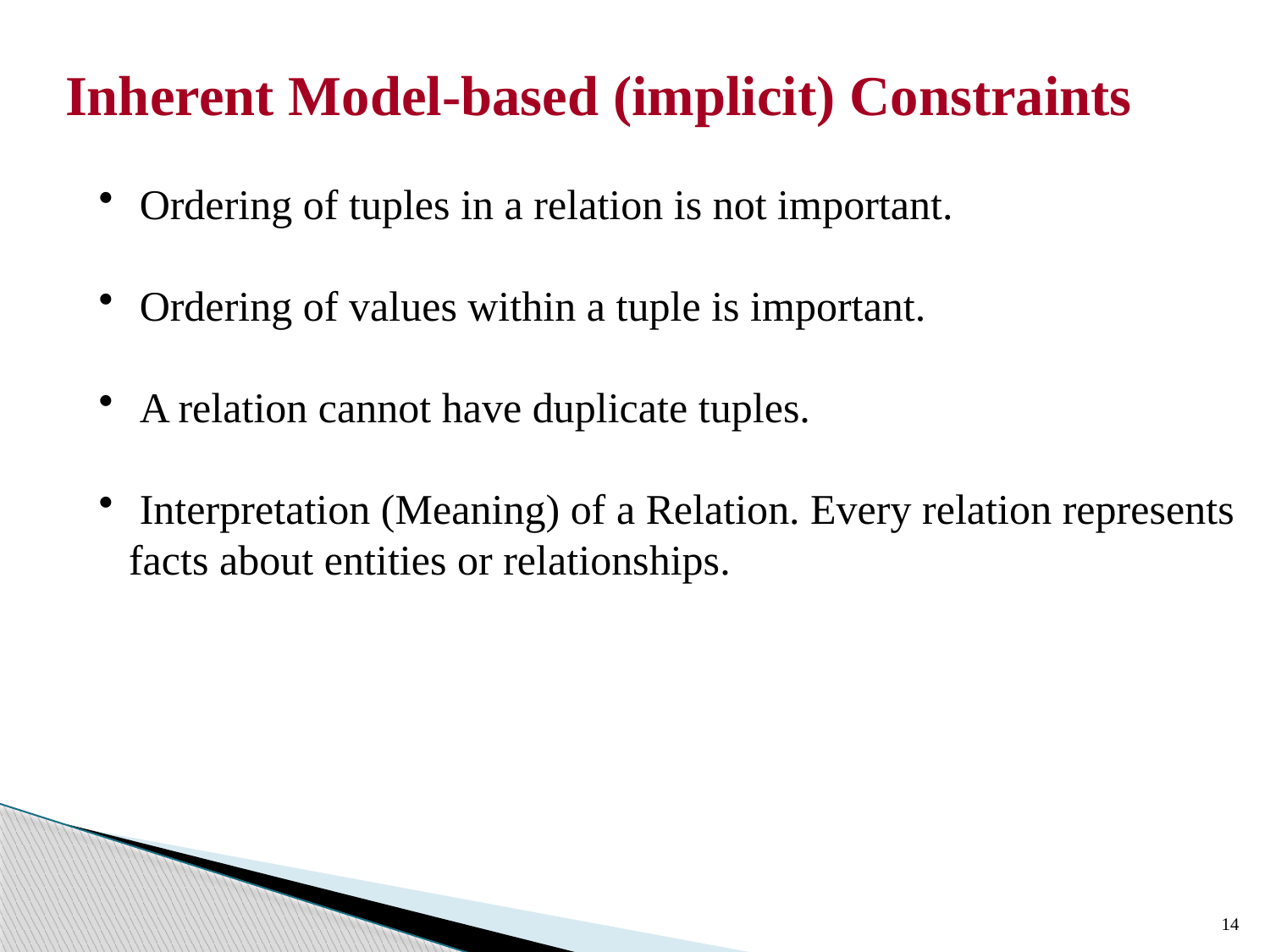

Inherent Model-based (implicit) Constraints

 Ordering of tuples in a relation is not important.

 Ordering of values within a tuple is important.

 A relation cannot have duplicate tuples.

 Interpretation (Meaning) of a Relation. Every relation represents facts about entities or relationships.

14